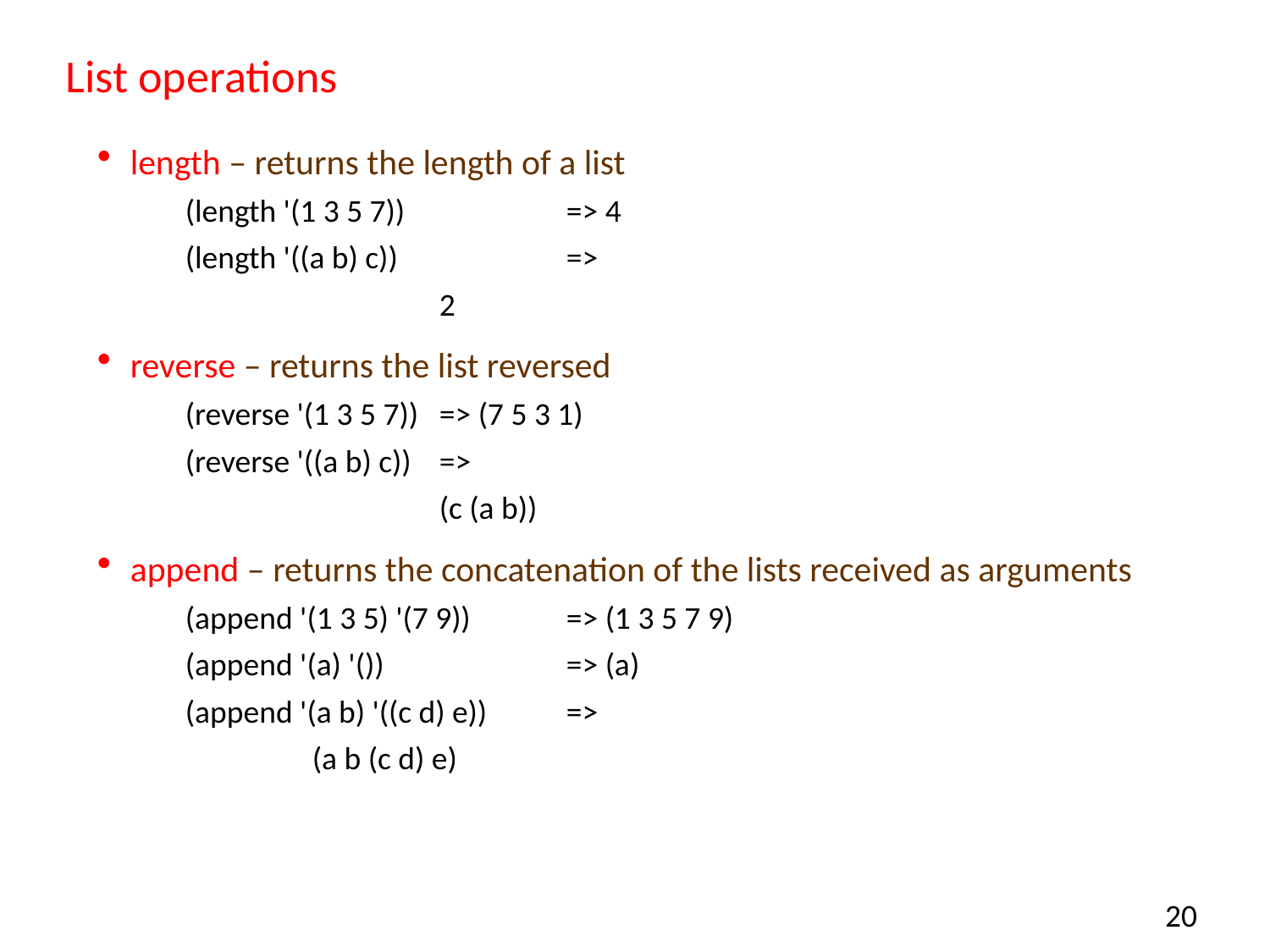

# List operations
length – returns the length of a list
	(length '(1 3 5 7))		=> 4
	(length '((a b) c))		=>
			2
reverse – returns the list reversed
	(reverse '(1 3 5 7))	=> (7 5 3 1)
	(reverse '((a b) c))	=>
			(c (a b))
append – returns the concatenation of the lists received as arguments
	(append '(1 3 5) '(7 9))	=> (1 3 5 7 9)
	(append '(a) '())		=> (a)
	(append '(a b) '((c d) e))	=>
		(a b (c d) e)

20